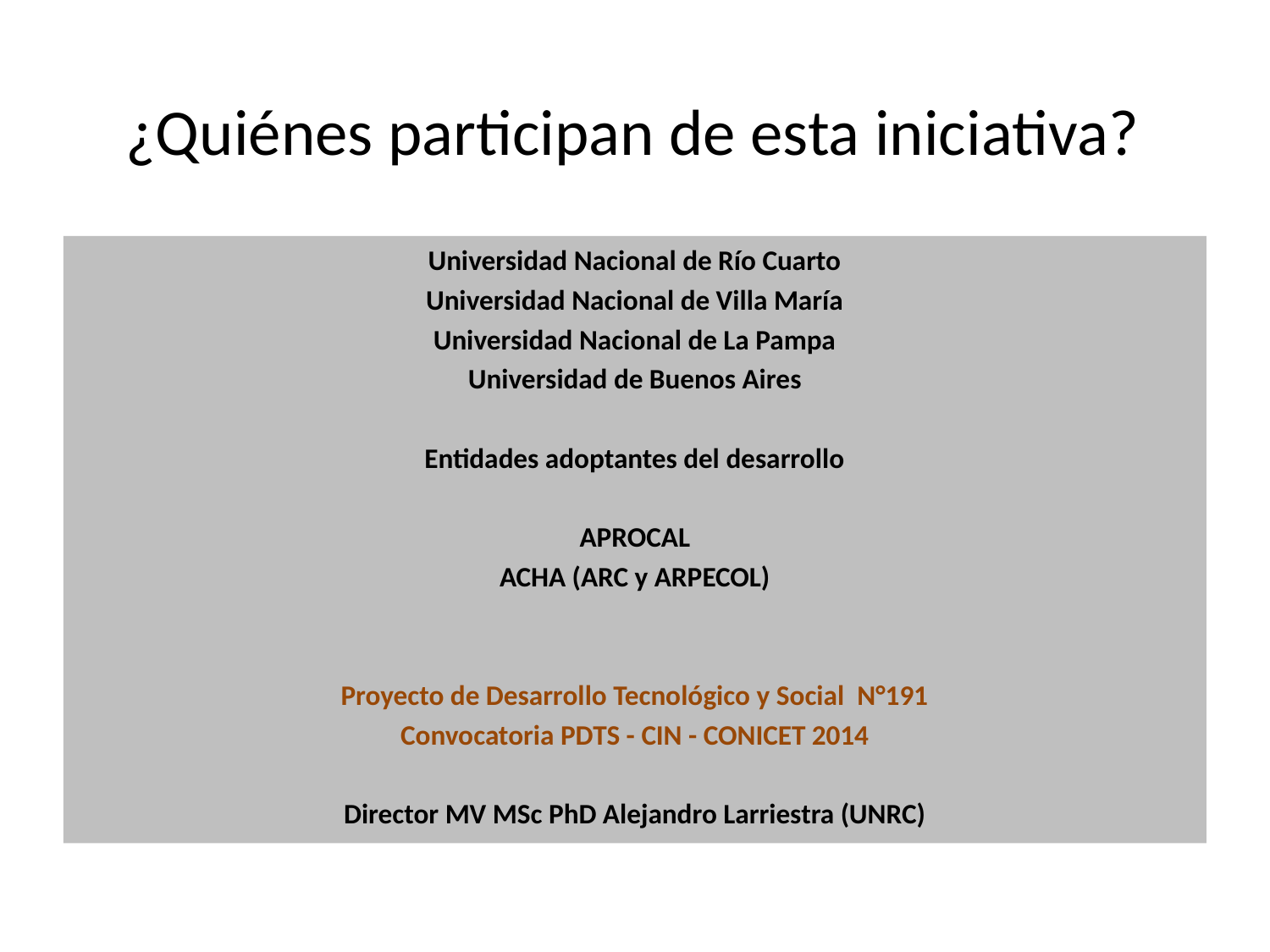

¿Quiénes participan de esta iniciativa?
Universidad Nacional de Río Cuarto
Universidad Nacional de Villa María
Universidad Nacional de La Pampa
Universidad de Buenos Aires

Entidades adoptantes del desarrollo

APROCAL
ACHA (ARC y ARPECOL)

Proyecto de Desarrollo Tecnológico y Social  N°191
Convocatoria PDTS - CIN - CONICET 2014

Director MV MSc PhD Alejandro Larriestra (UNRC)